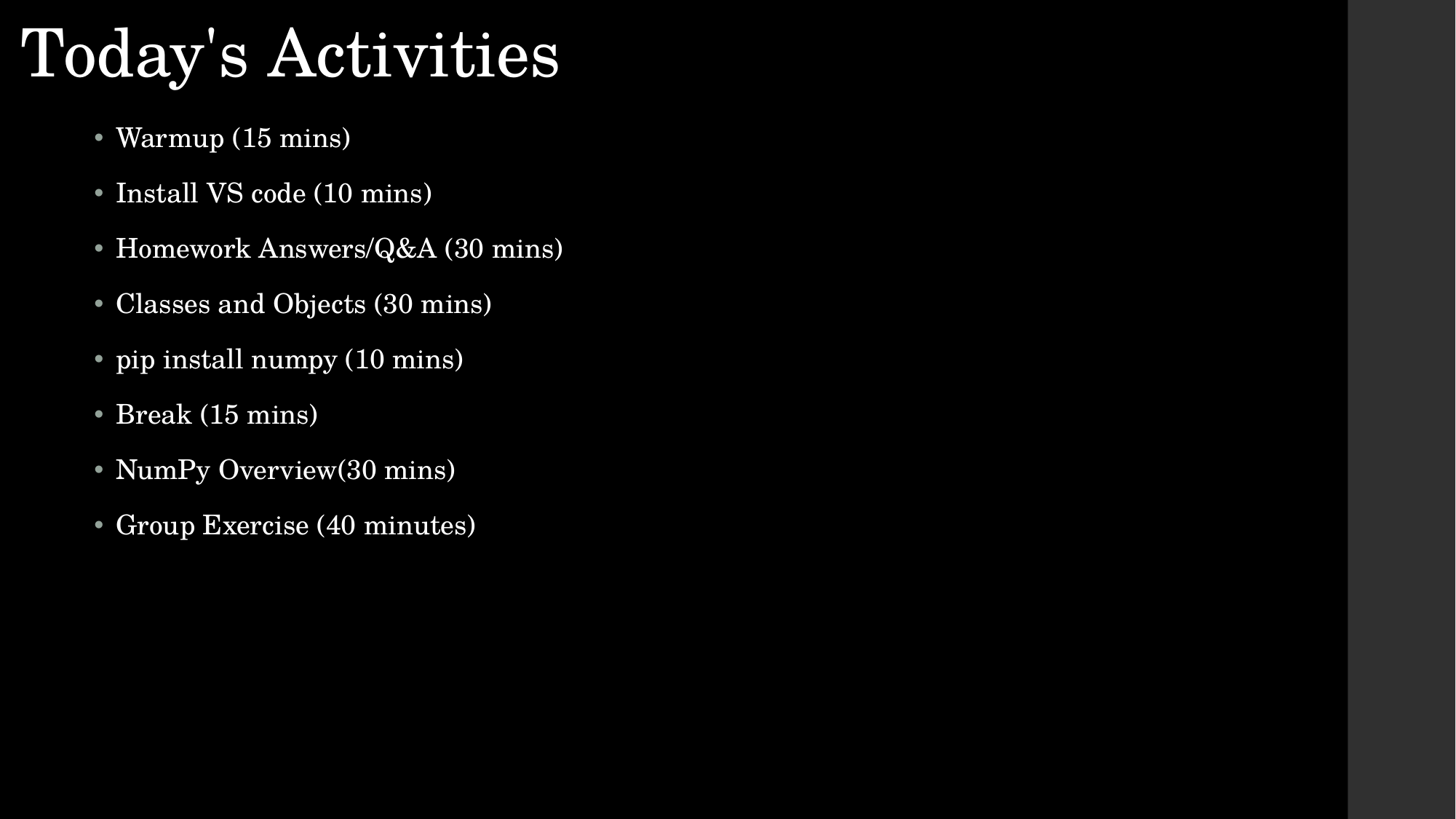

# Today's Activities
Warmup (15 mins)
Install VS code (10 mins)
Homework Answers/Q&A (30 mins)
Classes and Objects (30 mins)
pip install numpy (10 mins)
Break (15 mins)
NumPy Overview(30 mins)
Group Exercise (40 minutes)